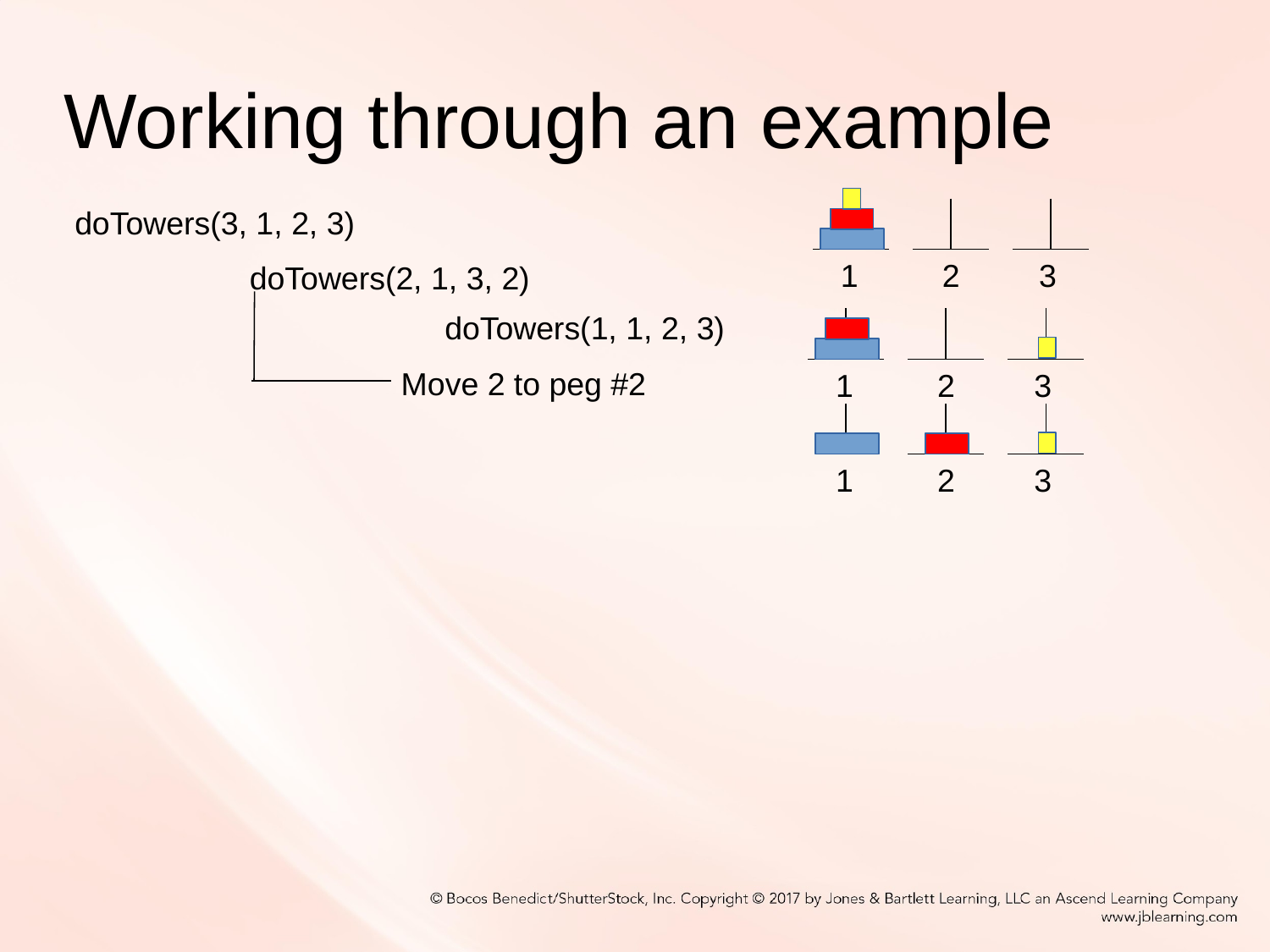

Working through an example

doTowers(3, 1, 2, 3)

1
2
3
doTowers(2, 1, 3, 2)
doTowers(1, 1, 2, 3)

Move 2 to peg #2
1
2
3

1
2
3